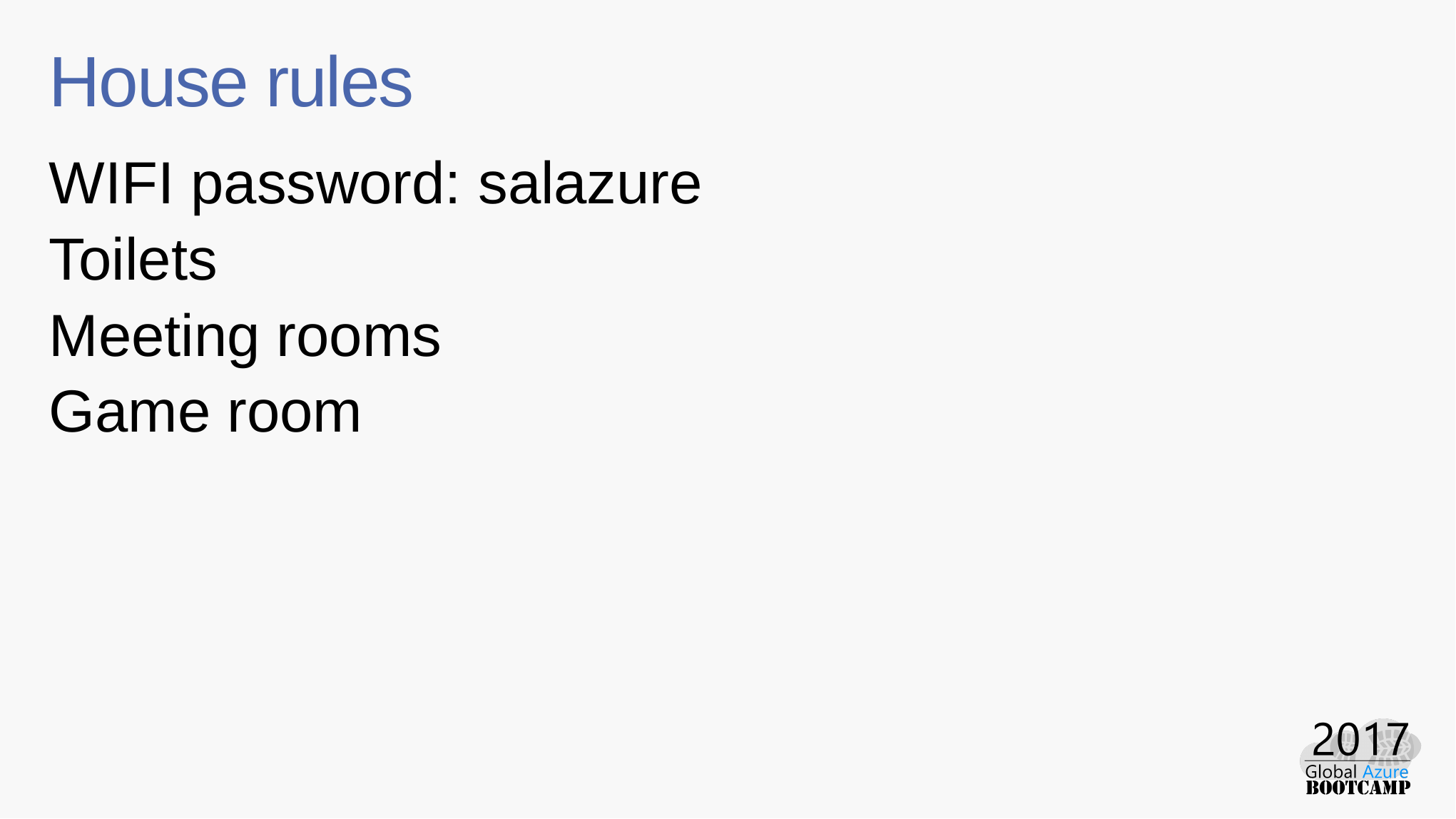

# House rules
WIFI password: salazure
Toilets
Meeting rooms
Game room